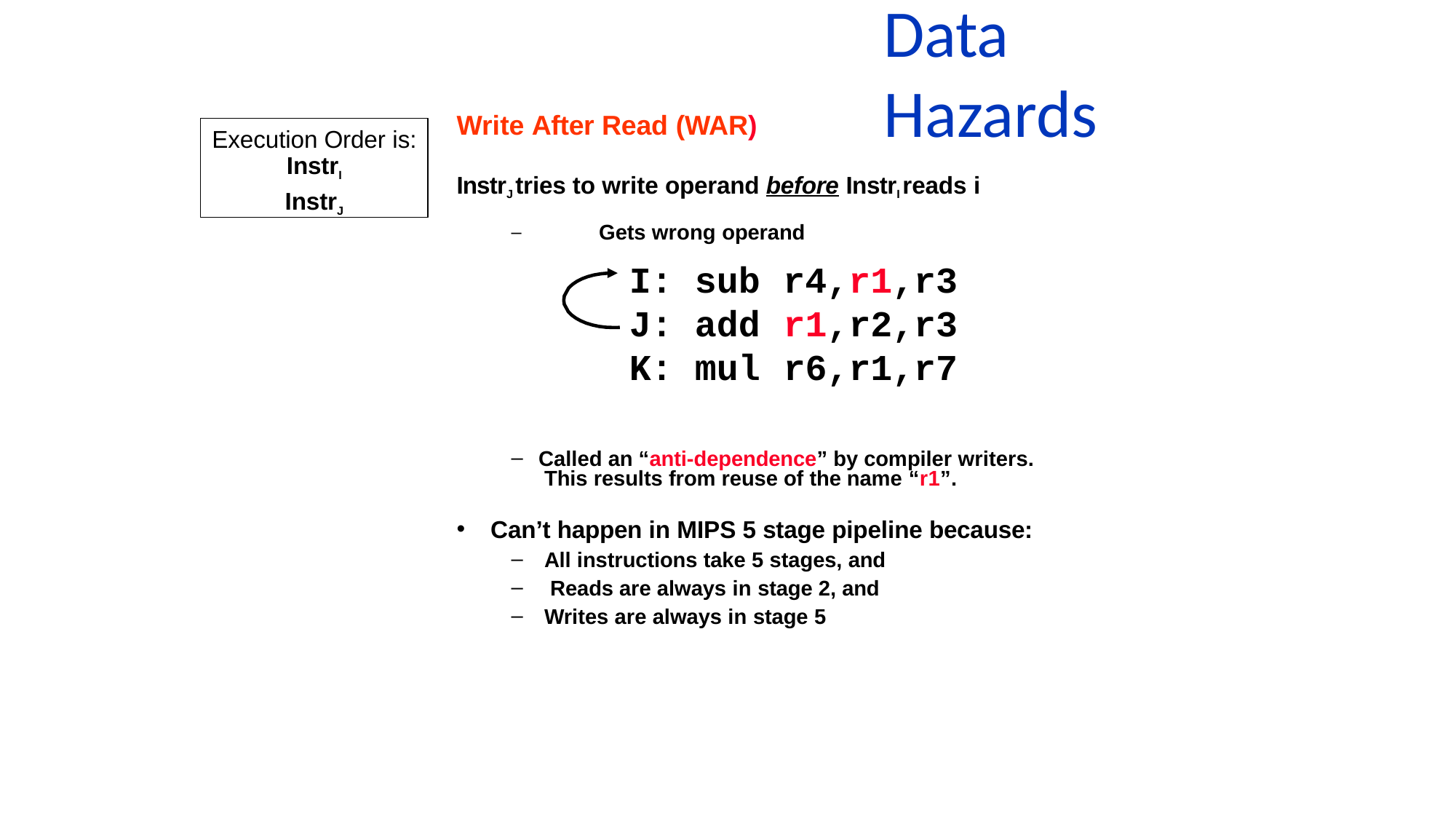

# Data Hazards
Write After Read (WAR)
Execution Order is:
InstrI
InstrJ
InstrJ tries to write operand before InstrI reads i
–	Gets wrong operand
| I: | sub | r4,r1,r3 |
| --- | --- | --- |
| J: | add | r1,r2,r3 |
| K: | mul | r6,r1,r7 |

–
Called an “anti-dependence” by compiler writers.  This results from reuse of the name “r1”.
Can’t happen in MIPS 5 stage pipeline because:
–
–
–
All instructions take 5 stages, and  Reads are always in stage 2, and  Writes are always in stage 5